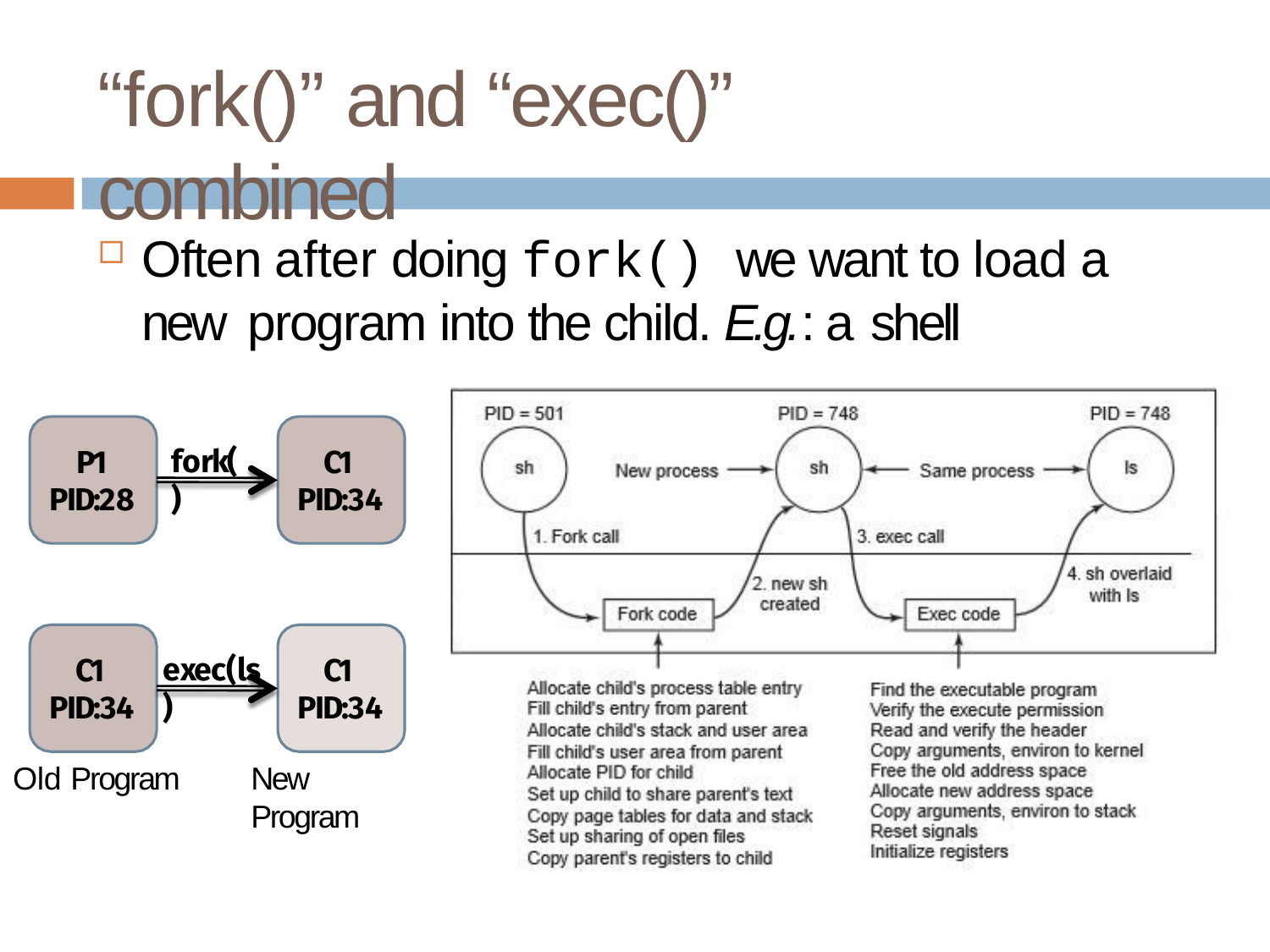

“fork()” and “exec()” combined
Often after doing fork() we want to load a new  program into the child. E.g.: a shell

P1  PID:28
C1  PID:34
fork()

C1  PID:34
C1  PID:34
exec(ls)

Old Program
New Program